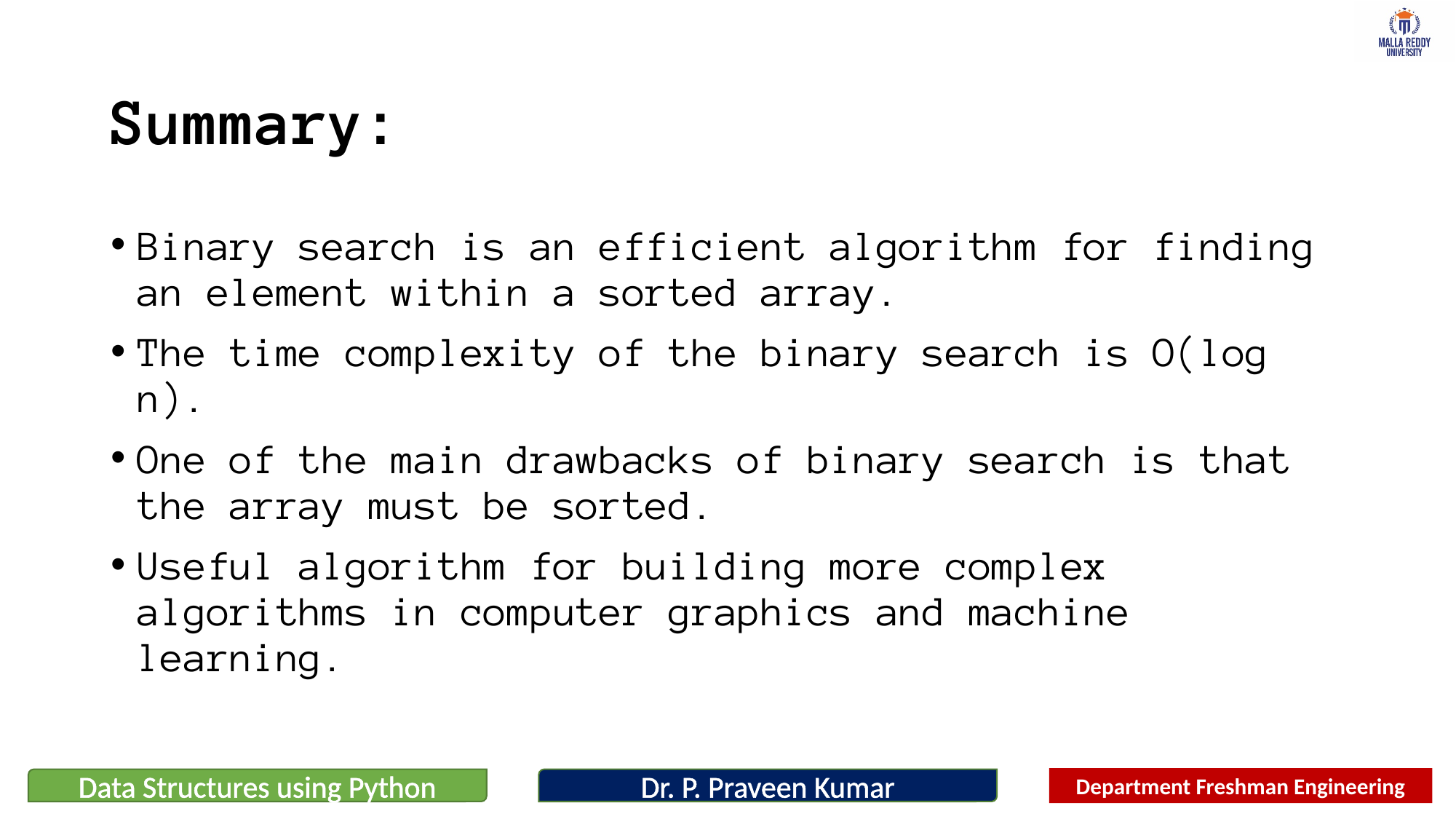

# Summary:
Binary search is an efficient algorithm for finding an element within a sorted array.
The time complexity of the binary search is O(log n).
One of the main drawbacks of binary search is that the array must be sorted.
Useful algorithm for building more complex algorithms in computer graphics and machine learning.